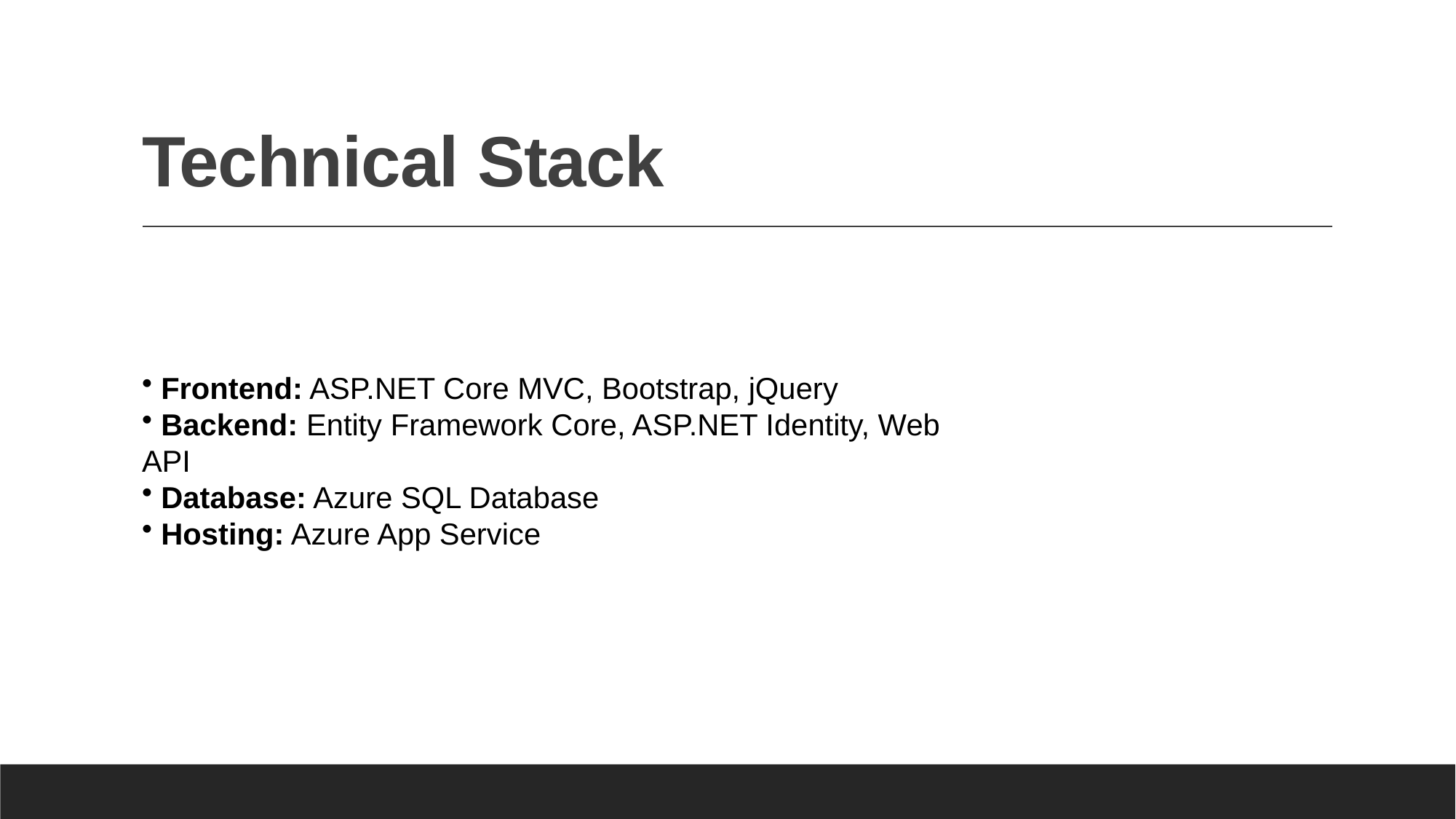

# Technical Stack
 Frontend: ASP.NET Core MVC, Bootstrap, jQuery
 Backend: Entity Framework Core, ASP.NET Identity, Web API
 Database: Azure SQL Database
 Hosting: Azure App Service